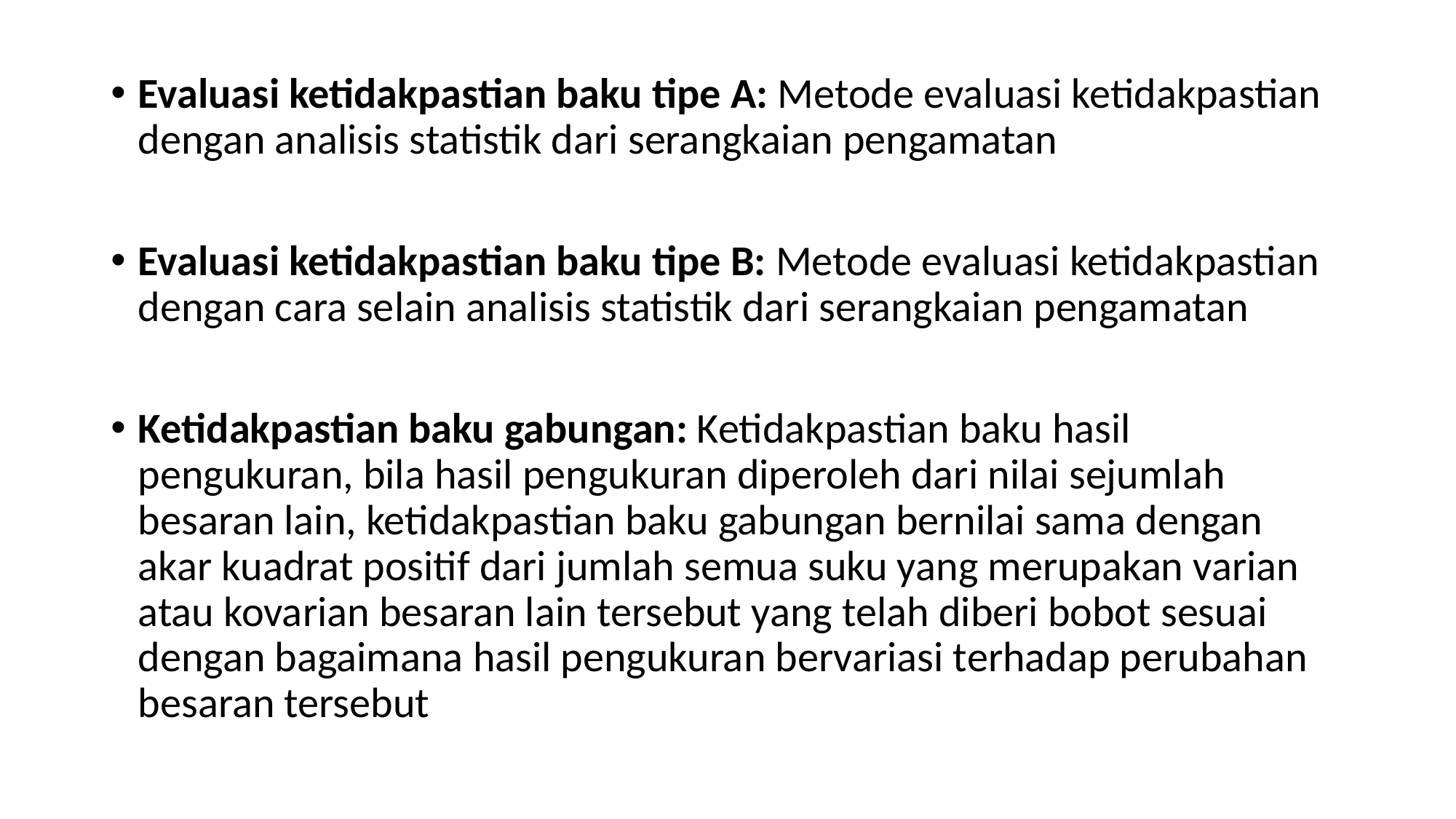

Evaluasi ketidakpastian baku tipe A: Metode evaluasi ketidakpastian dengan analisis statistik dari serangkaian pengamatan

Evaluasi ketidakpastian baku tipe B: Metode evaluasi ketidakpastian dengan cara selain analisis statistik dari serangkaian pengamatan

Ketidakpastian baku gabungan: Ketidakpastian baku hasil pengukuran, bila hasil pengukuran diperoleh dari nilai sejumlah besaran lain, ketidakpastian baku gabungan bernilai sama dengan akar kuadrat positif dari jumlah semua suku yang merupakan varian atau kovarian besaran lain tersebut yang telah diberi bobot sesuai dengan bagaimana hasil pengukuran bervariasi terhadap perubahan besaran tersebut